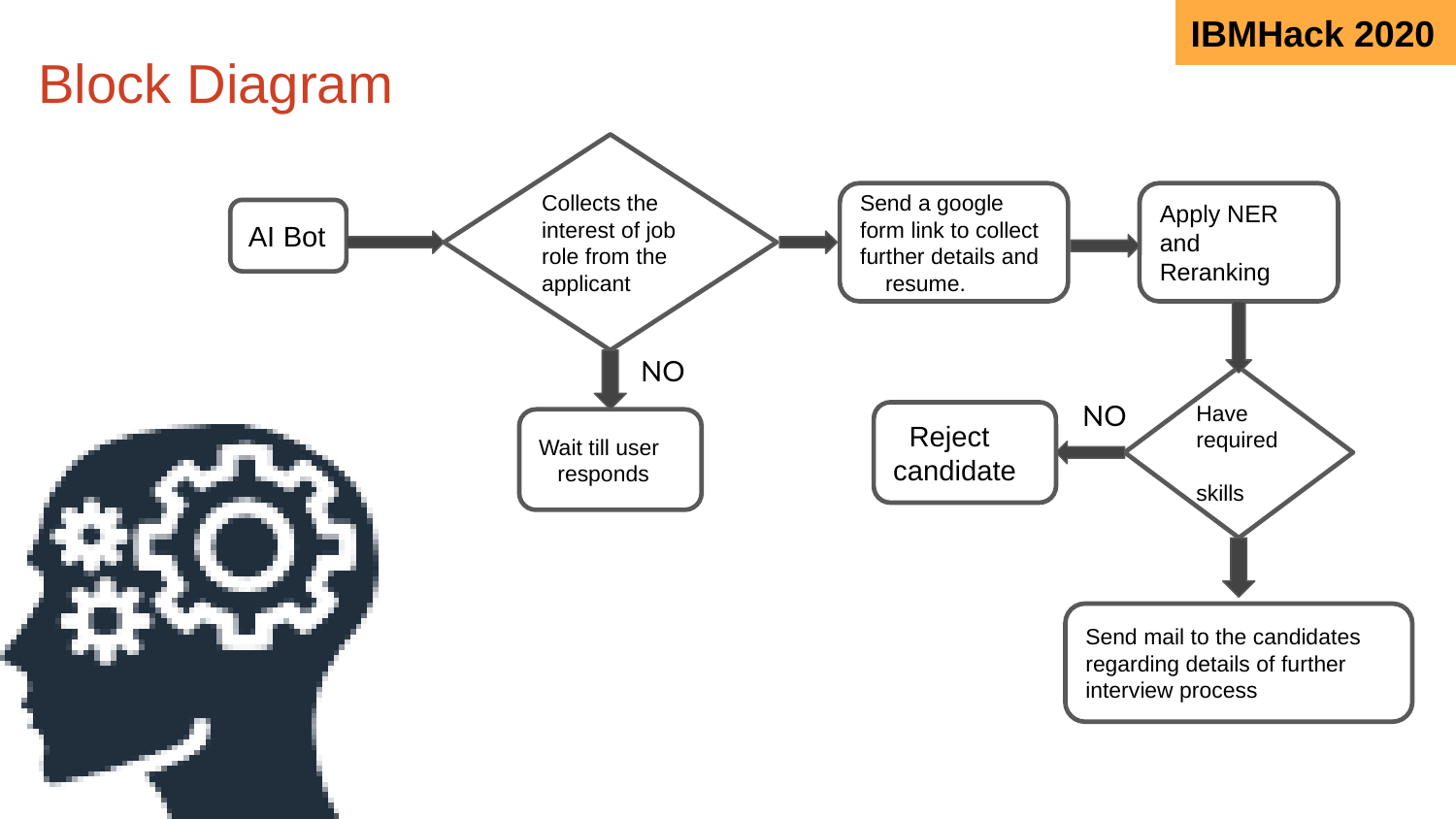

IBMHack 2020
# Block Diagram

Collects the interest of job role from the applicant
Send a google form link to collect further details and      resume.
Apply NER
and Reranking
AI Bot

NO

Have required            skills
NO
  Reject candidate
Wait till user
   responds

Send mail to the candidates regarding details of further interview process